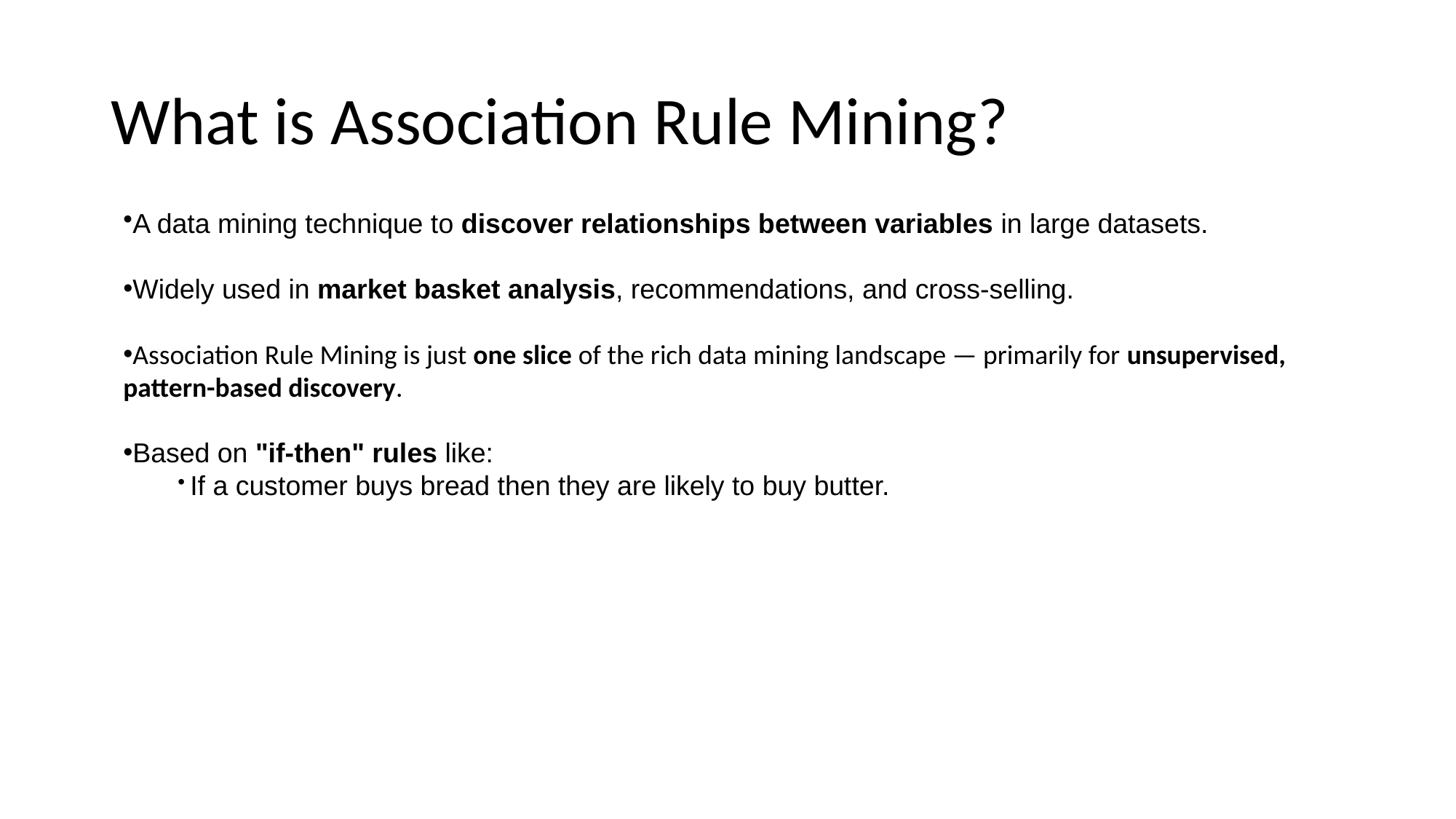

# What is Association Rule Mining?
A data mining technique to discover relationships between variables in large datasets.

Widely used in market basket analysis, recommendations, and cross-selling.

Association Rule Mining is just one slice of the rich data mining landscape — primarily for unsupervised, pattern-based discovery.

Based on "if-then" rules like:
 If a customer buys bread then they are likely to buy butter.